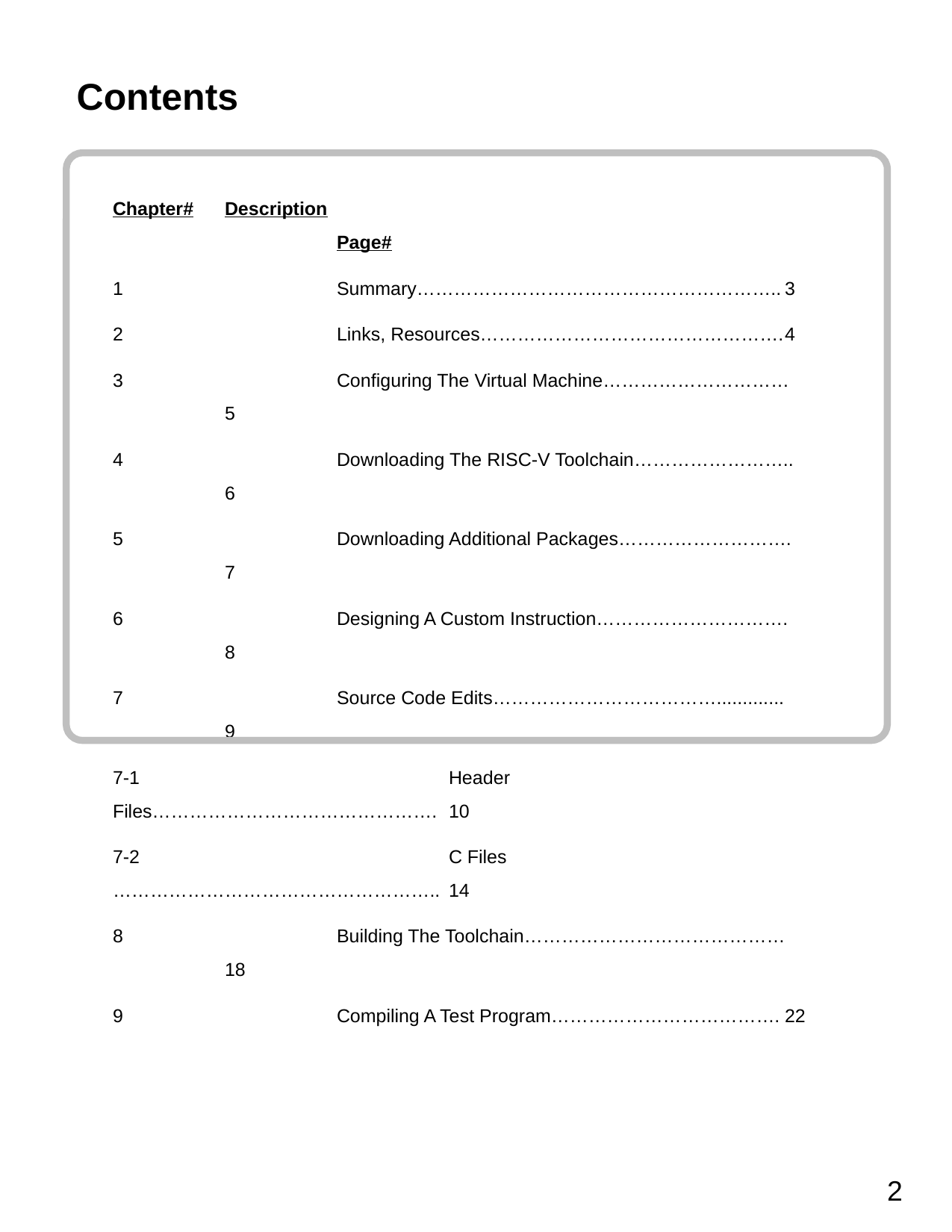

# Contents

Chapter#	Description							Page#
1		Summary…………………………………………………..	3
2		Links, Resources………………………………………….	4
3		Configuring The Virtual Machine…………………………	5
4		Downloading The RISC-V Toolchain……………………..	6
5		Downloading Additional Packages……………………….	7
6		Designing A Custom Instruction………………………….	8
7		Source Code Edits……………………………….............	9
7-1			Header Files……………………………………….	10
7-2			C Files	……………………………………………..	14
8		Building The Toolchain……………………………………	18
9		Compiling A Test Program……………………………….	22
2